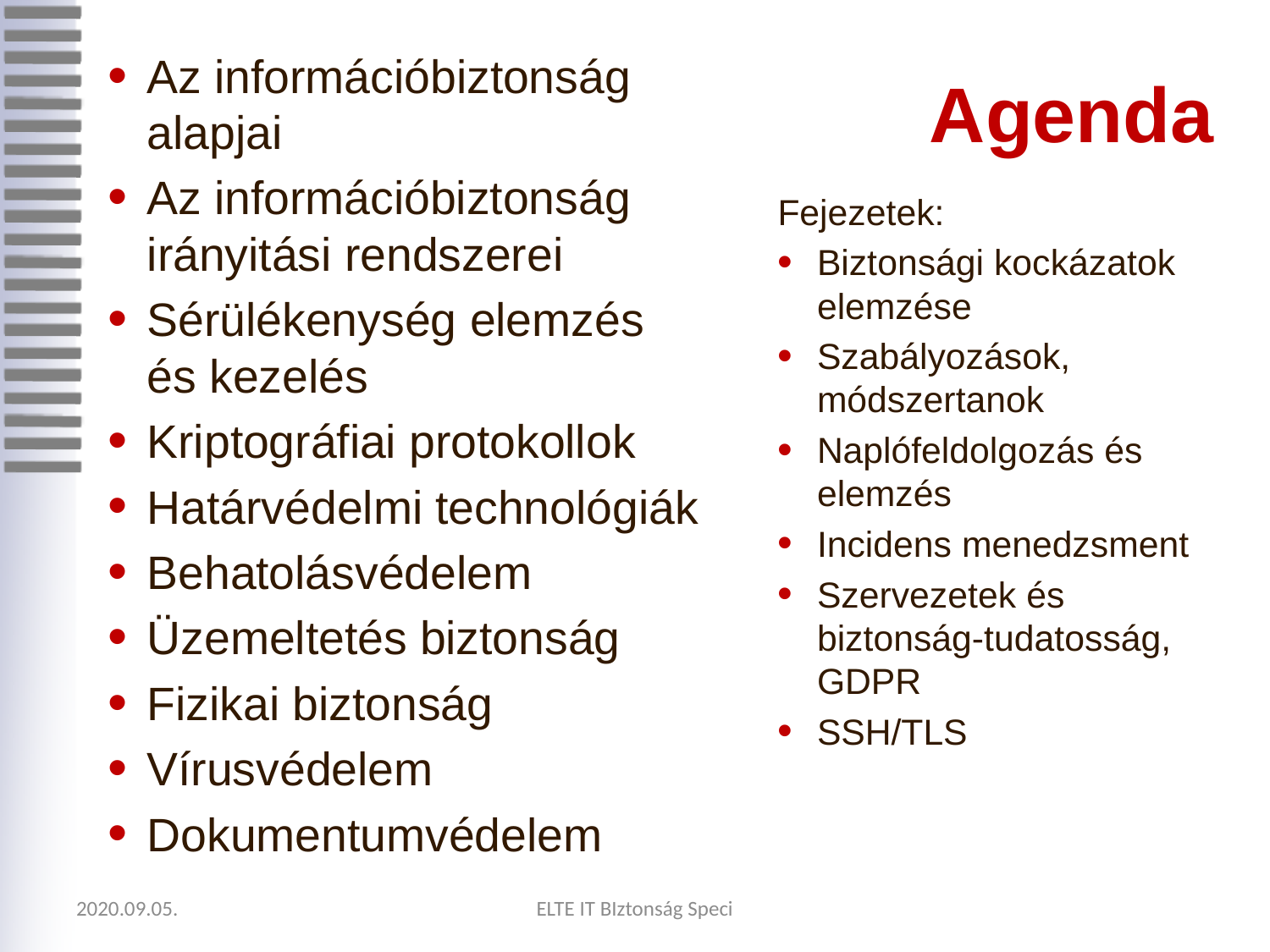

# Agenda
Az információbiztonság alapjai
Az információbiztonság irányitási rendszerei
Sérülékenység elemzés és kezelés
Kriptográfiai protokollok
Határvédelmi technológiák
Behatolásvédelem
Üzemeltetés biztonság
Fizikai biztonság
Vírusvédelem
Dokumentumvédelem

Fejezetek:
Biztonsági kockázatok elemzése
Szabályozások, módszertanok
Naplófeldolgozás és elemzés
Incidens menedzsment
Szervezetek és biztonság-tudatosság, GDPR
SSH/TLS

2020.09.05.
ELTE IT BIztonság Speci